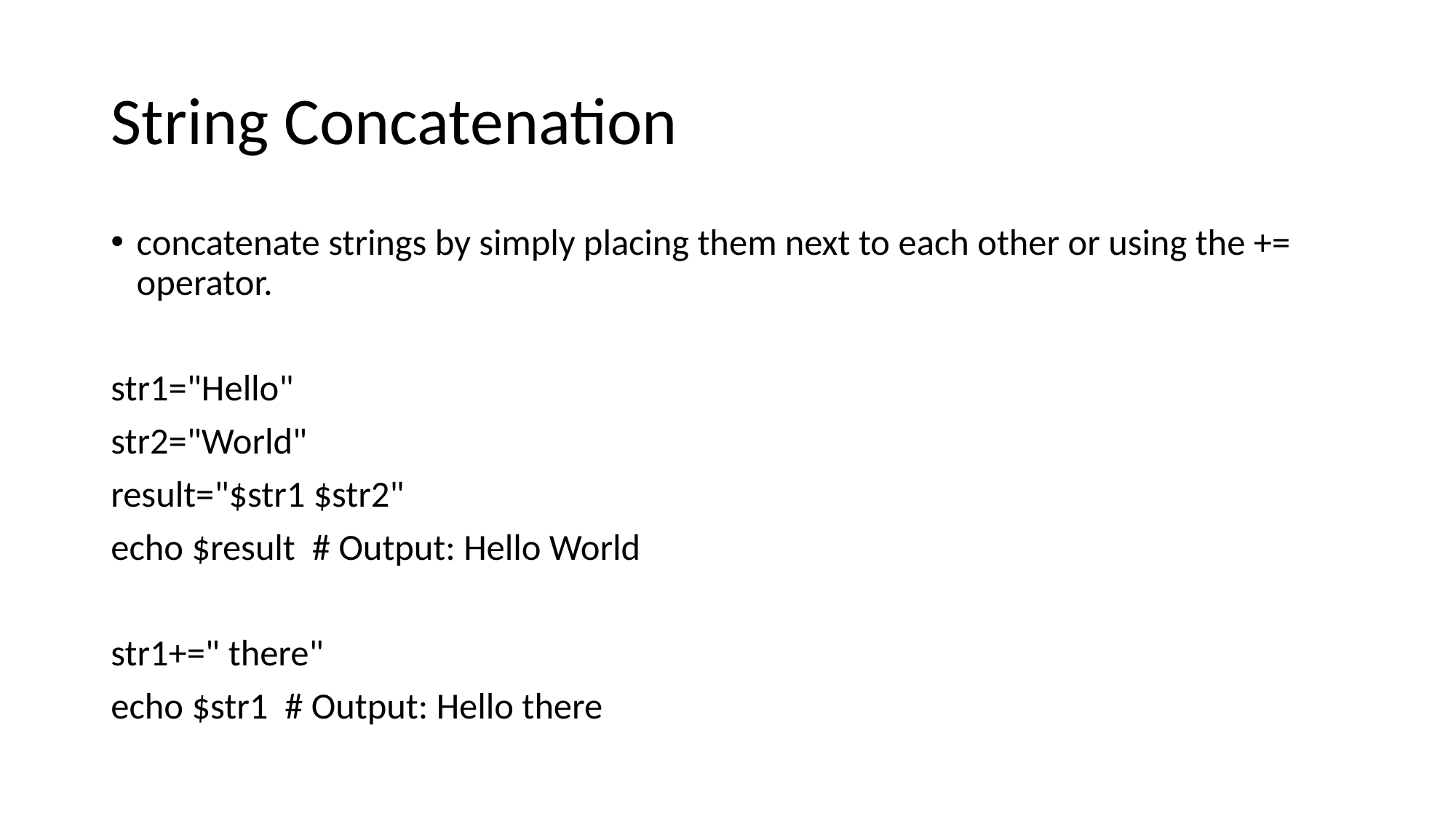

# String Concatenation
concatenate strings by simply placing them next to each other or using the += operator.

str1="Hello"
str2="World"
result="$str1 $str2"
echo $result  # Output: Hello World

str1+=" there"
echo $str1  # Output: Hello there